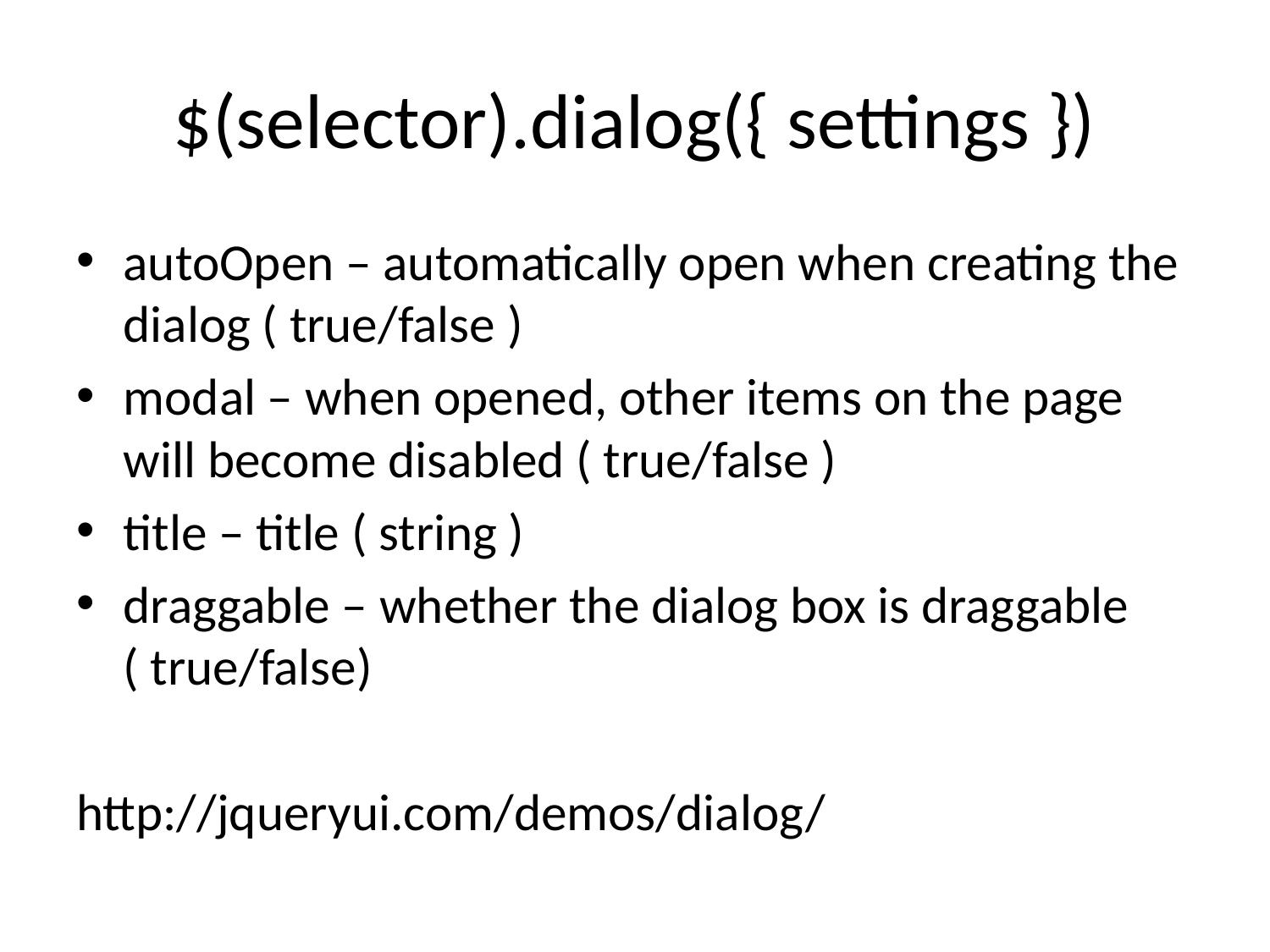

# $(selector).dialog({ settings })
autoOpen – automatically open when creating the dialog ( true/false )
modal – when opened, other items on the page will become disabled ( true/false )
title – title ( string )
draggable – whether the dialog box is draggable ( true/false)

http://jqueryui.com/demos/dialog/